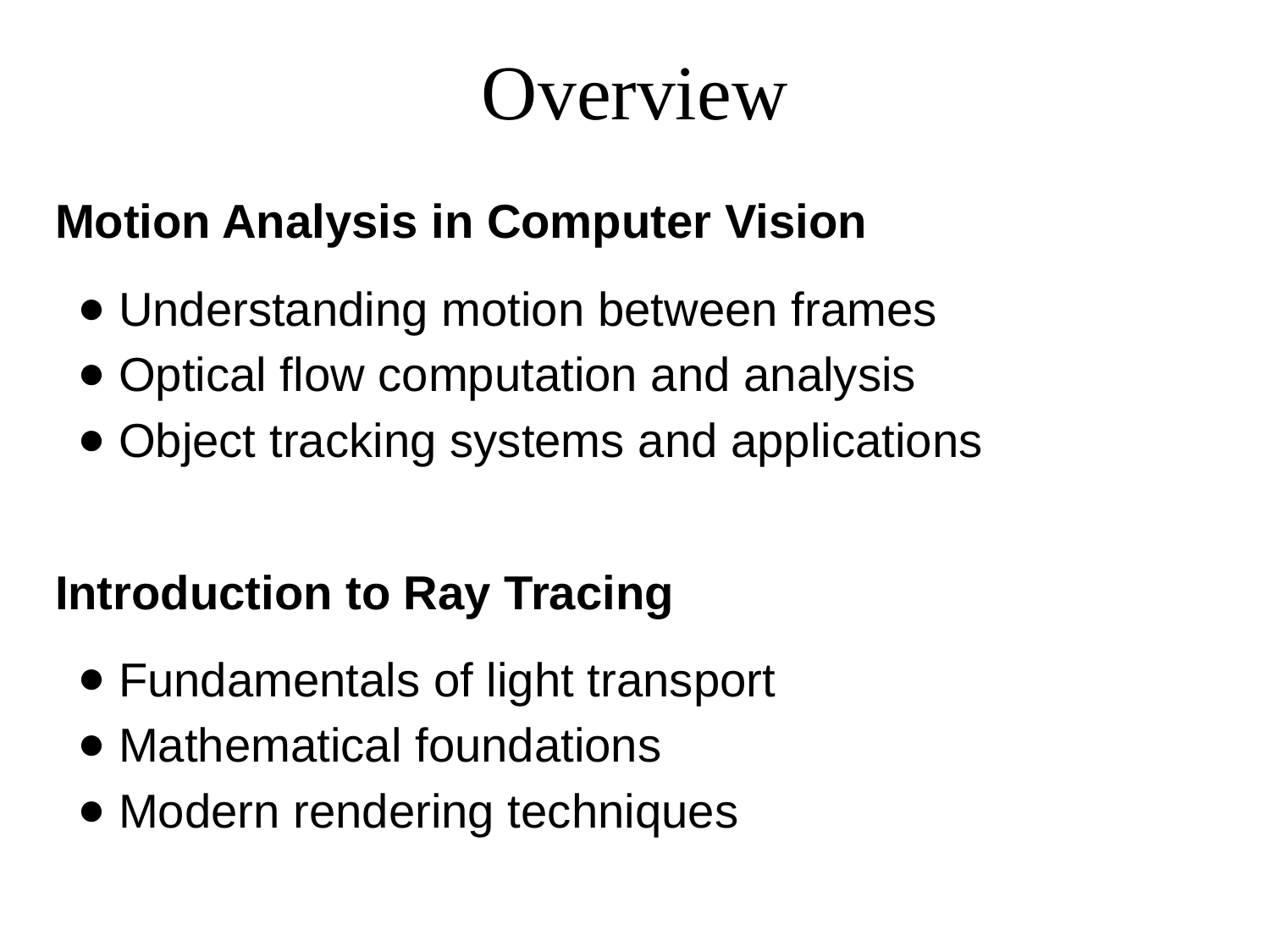

# Overview
Motion Analysis in Computer Vision
Understanding motion between frames
Optical flow computation and analysis
Object tracking systems and applications

Introduction to Ray Tracing
Fundamentals of light transport
Mathematical foundations
Modern rendering techniques